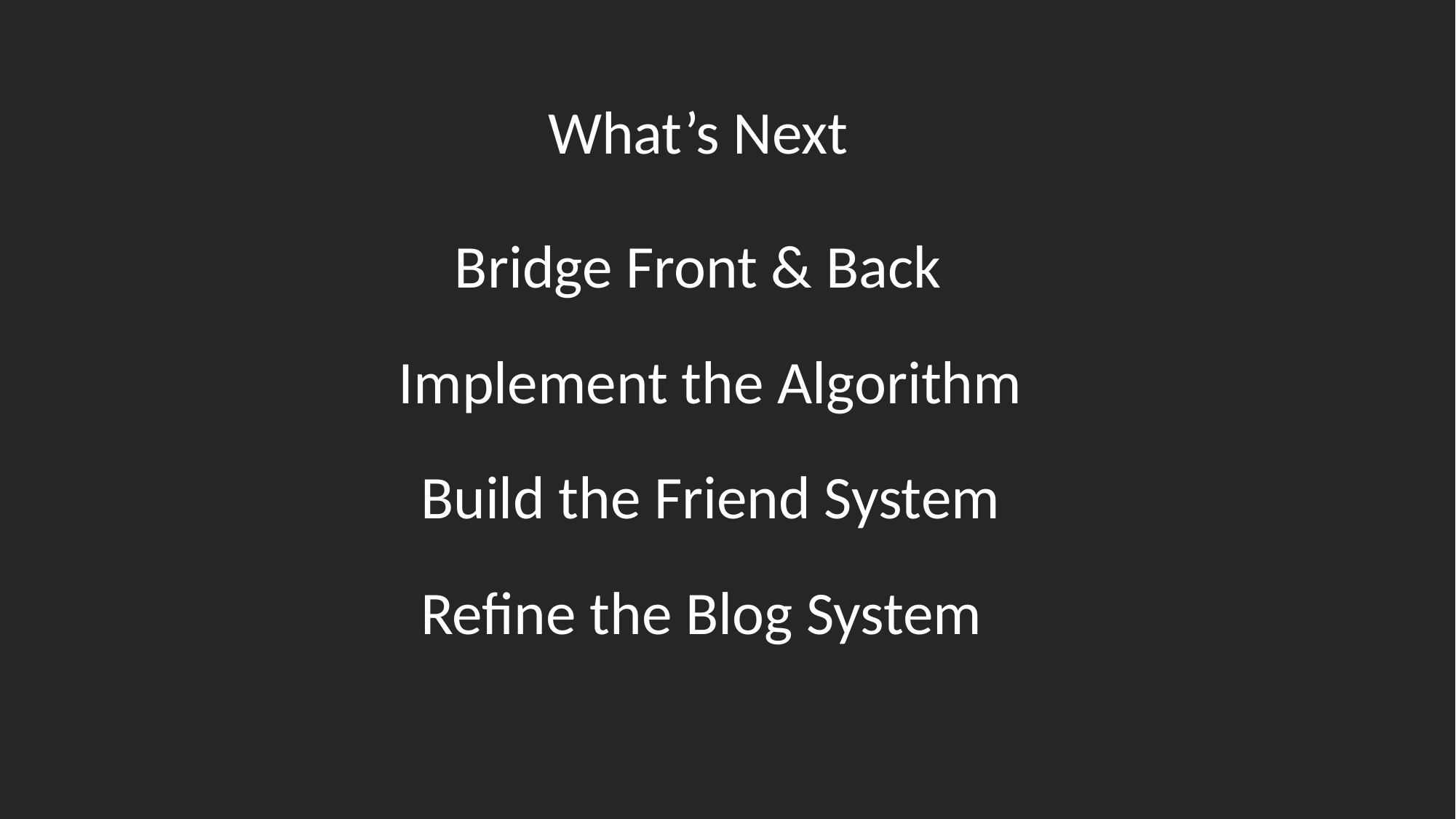

What’s Next
Bridge Front & Back
Implement the Algorithm
Build the Friend System
Refine the Blog System